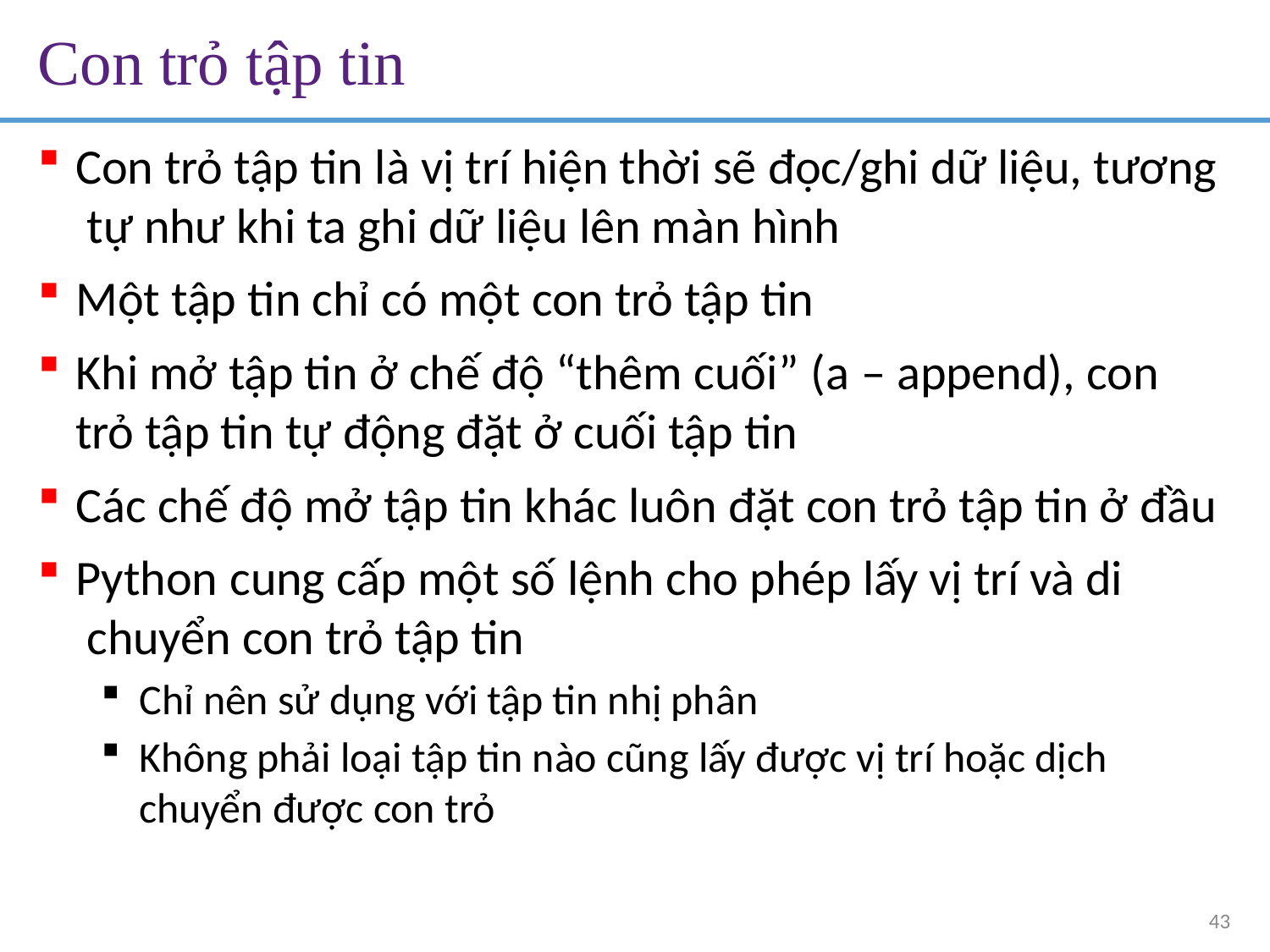

# Con trỏ tập tin
Con trỏ tập tin là vị trí hiện thời sẽ đọc/ghi dữ liệu, tương  tự như khi ta ghi dữ liệu lên màn hình
Một tập tin chỉ có một con trỏ tập tin
Khi mở tập tin ở chế độ “thêm cuối” (a – append), con
trỏ tập tin tự động đặt ở cuối tập tin
Các chế độ mở tập tin khác luôn đặt con trỏ tập tin ở đầu
Python cung cấp một số lệnh cho phép lấy vị trí và di  chuyển con trỏ tập tin
Chỉ nên sử dụng với tập tin nhị phân
Không phải loại tập tin nào cũng lấy được vị trí hoặc dịch
chuyển được con trỏ

43